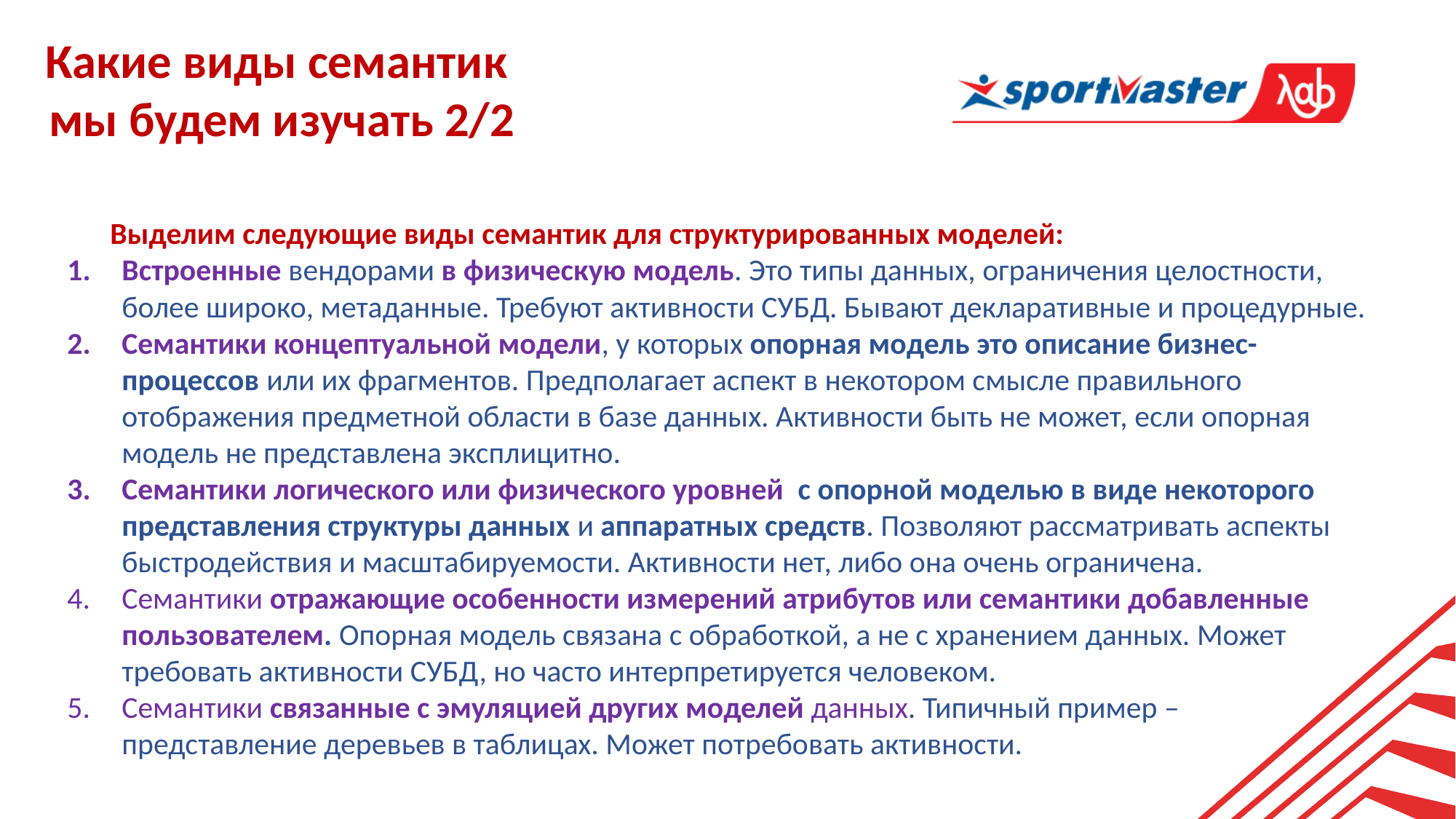

Какие виды семантик
мы будем изучать 2/2
Выделим следующие виды семантик для структурированных моделей:
Встроенные вендорами в физическую модель. Это типы данных, ограничения целостности, более широко, метаданные. Требуют активности СУБД. Бывают декларативные и процедурные.
Семантики концептуальной модели, у которых опорная модель это описание бизнес-процессов или их фрагментов. Предполагает аспект в некотором смысле правильного отображения предметной области в базе данных. Активности быть не может, если опорная модель не представлена эксплицитно.
Семантики логического или физического уровней  с опорной моделью в виде некоторого представления структуры данных и аппаратных средств. Позволяют рассматривать аспекты быстродействия и масштабируемости. Активности нет, либо она очень ограничена.
Семантики отражающие особенности измерений атрибутов или семантики добавленные пользователем. Опорная модель связана с обработкой, а не с хранением данных. Может требовать активности СУБД, но часто интерпретируется человеком.
Семантики связанные с эмуляцией других моделей данных. Типичный пример – представление деревьев в таблицах. Может потребовать активности.